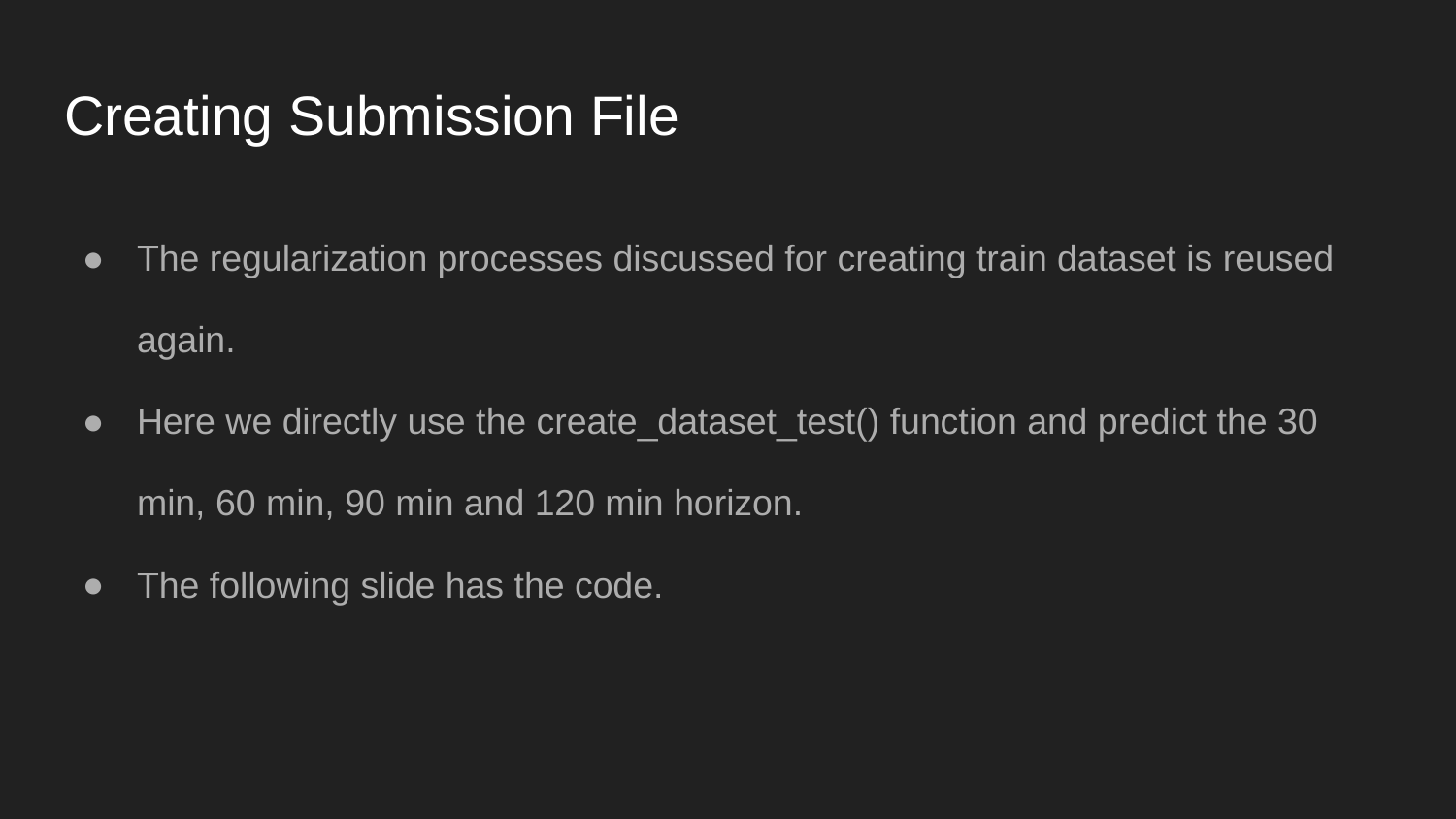

# Creating Submission File
The regularization processes discussed for creating train dataset is reused again.
Here we directly use the create_dataset_test() function and predict the 30 min, 60 min, 90 min and 120 min horizon.
The following slide has the code.